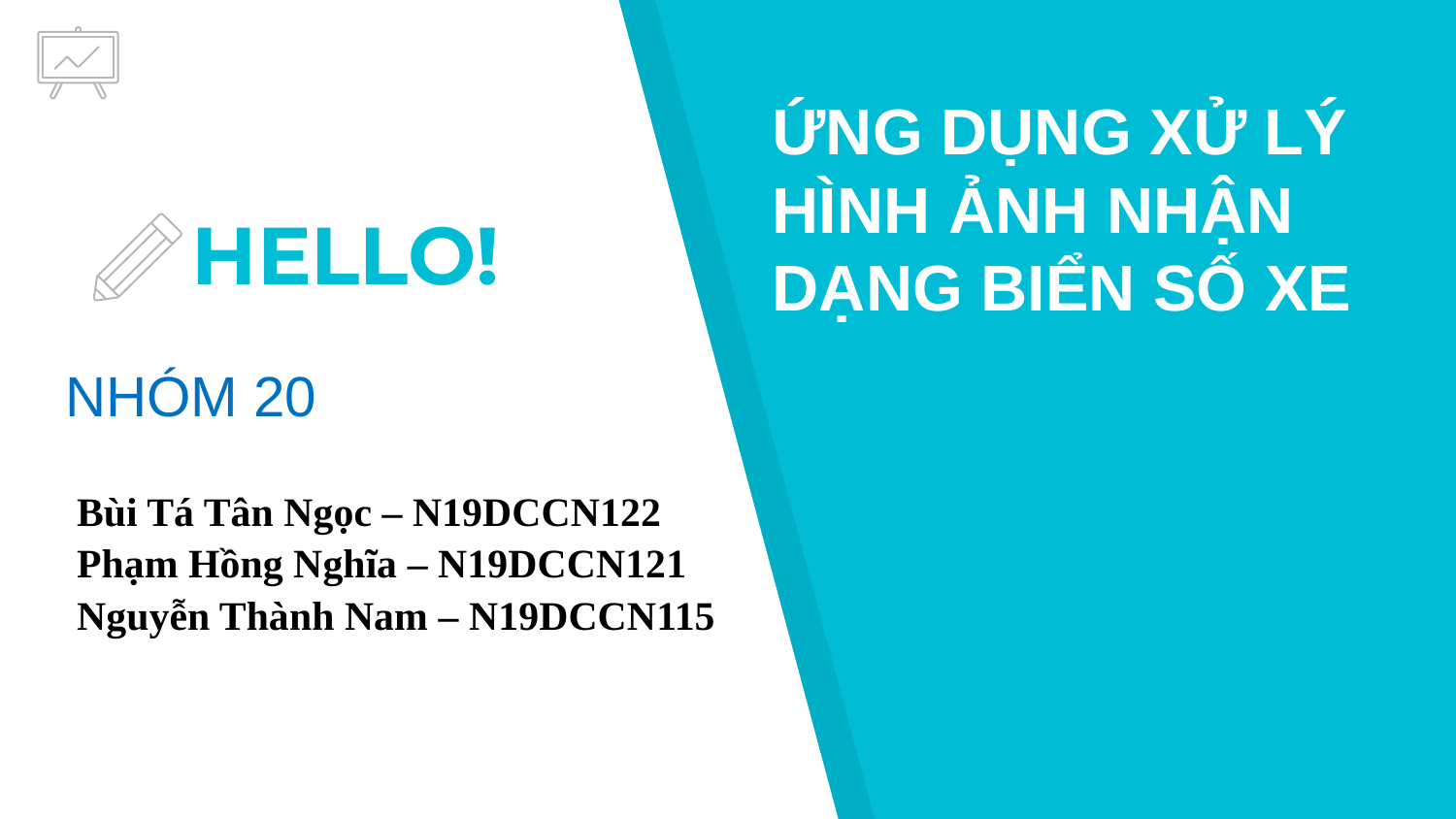

ỨNG DỤNG XỬ LÝ HÌNH ẢNH NHẬN DẠNG BIỂN SỐ XE

HELLO!

NHÓM 20
# Bùi Tá Tân Ngọc – N19DCCN122 Phạm Hồng Nghĩa – N19DCCN121 Nguyễn Thành Nam – N19DCCN115